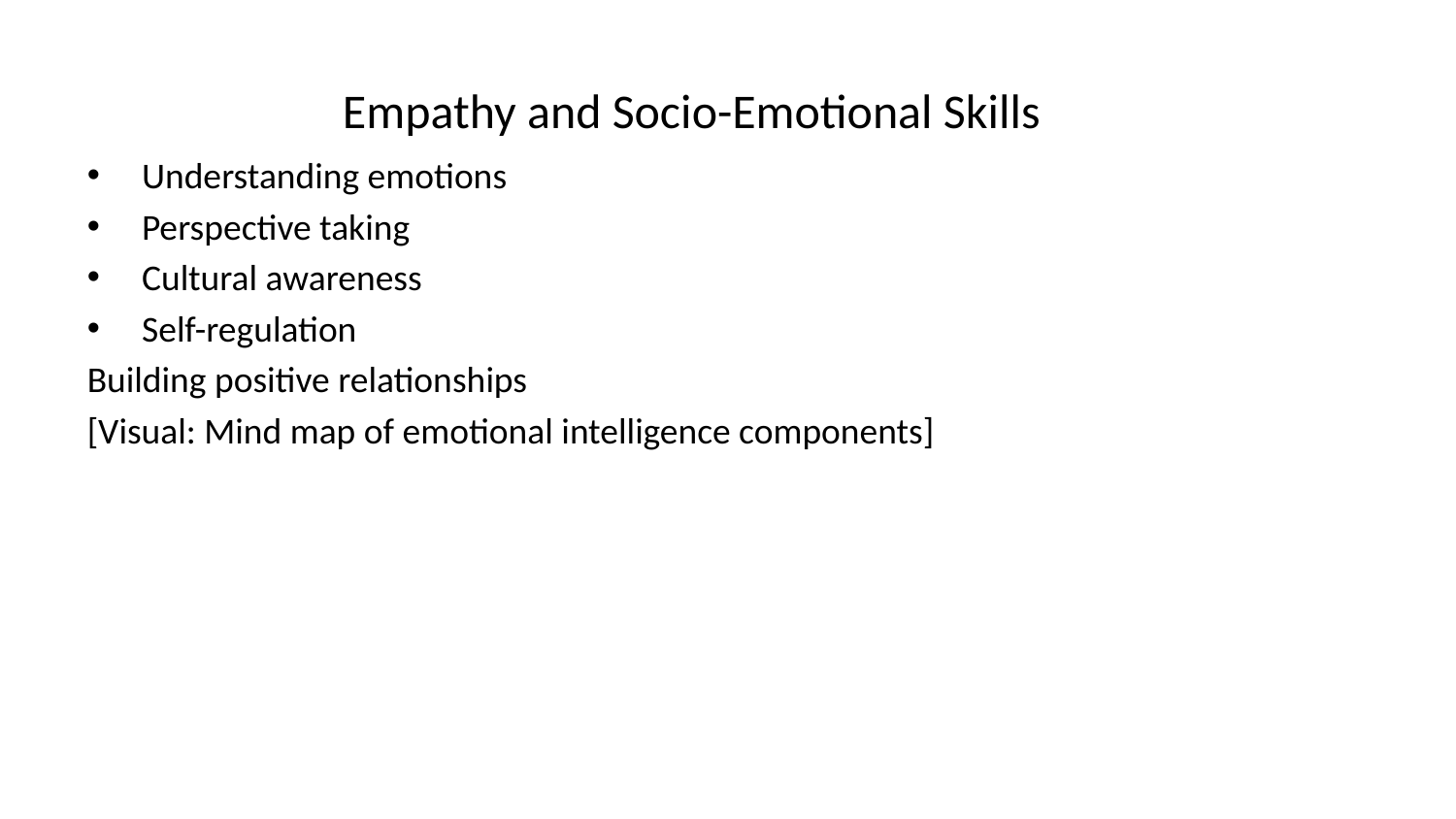

Empathy and Socio-Emotional Skills
Understanding emotions
Perspective taking
Cultural awareness
Self-regulation
Building positive relationships
[Visual: Mind map of emotional intelligence components]